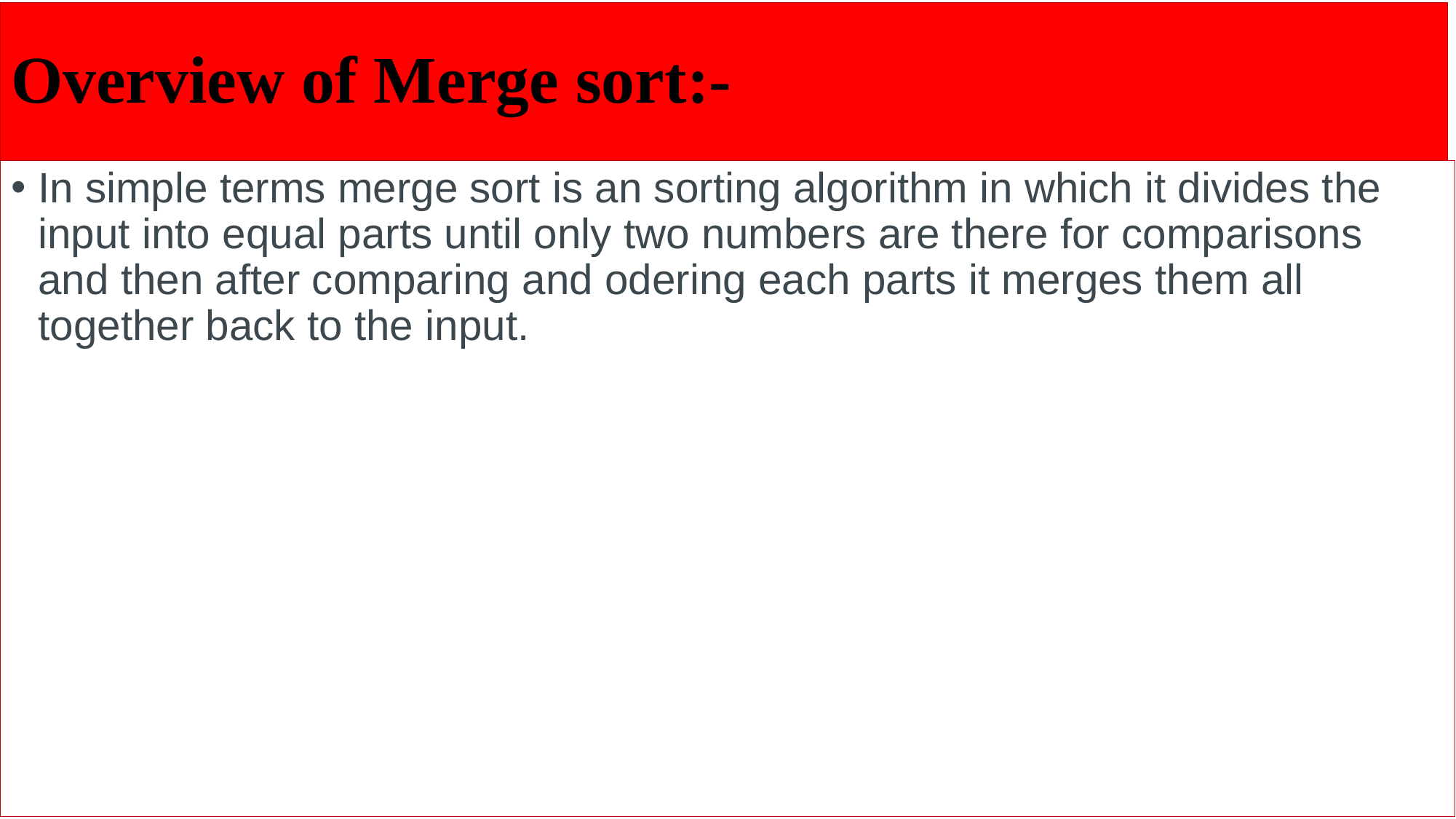

# Overview of Merge sort:-
In simple terms merge sort is an sorting algorithm in which it divides the input into equal parts until only two numbers are there for comparisons and then after comparing and odering each parts it merges them all together back to the input.